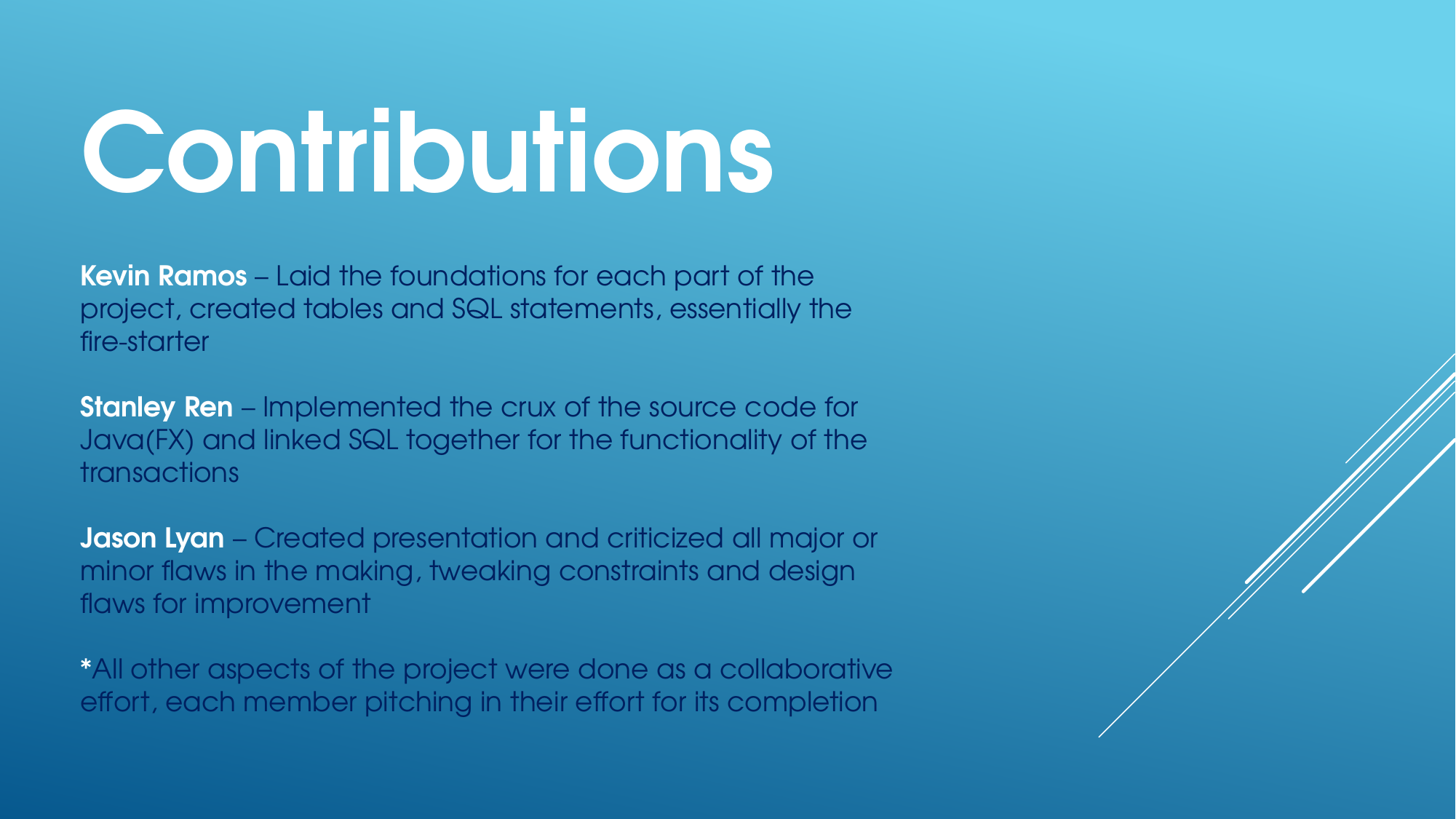

Contributions
Kevin Ramos – Laid the foundations for each part of the project, created tables and SQL statements, essentially the
fire-starter

Stanley Ren – Implemented the crux of the source code for Java(FX) and linked SQL together for the functionality of the transactions

Jason Lyan – Created presentation and criticized all major or minor flaws in the making, tweaking constraints and design flaws for improvement

*All other aspects of the project were done as a collaborative effort, each member pitching in their effort for its completion